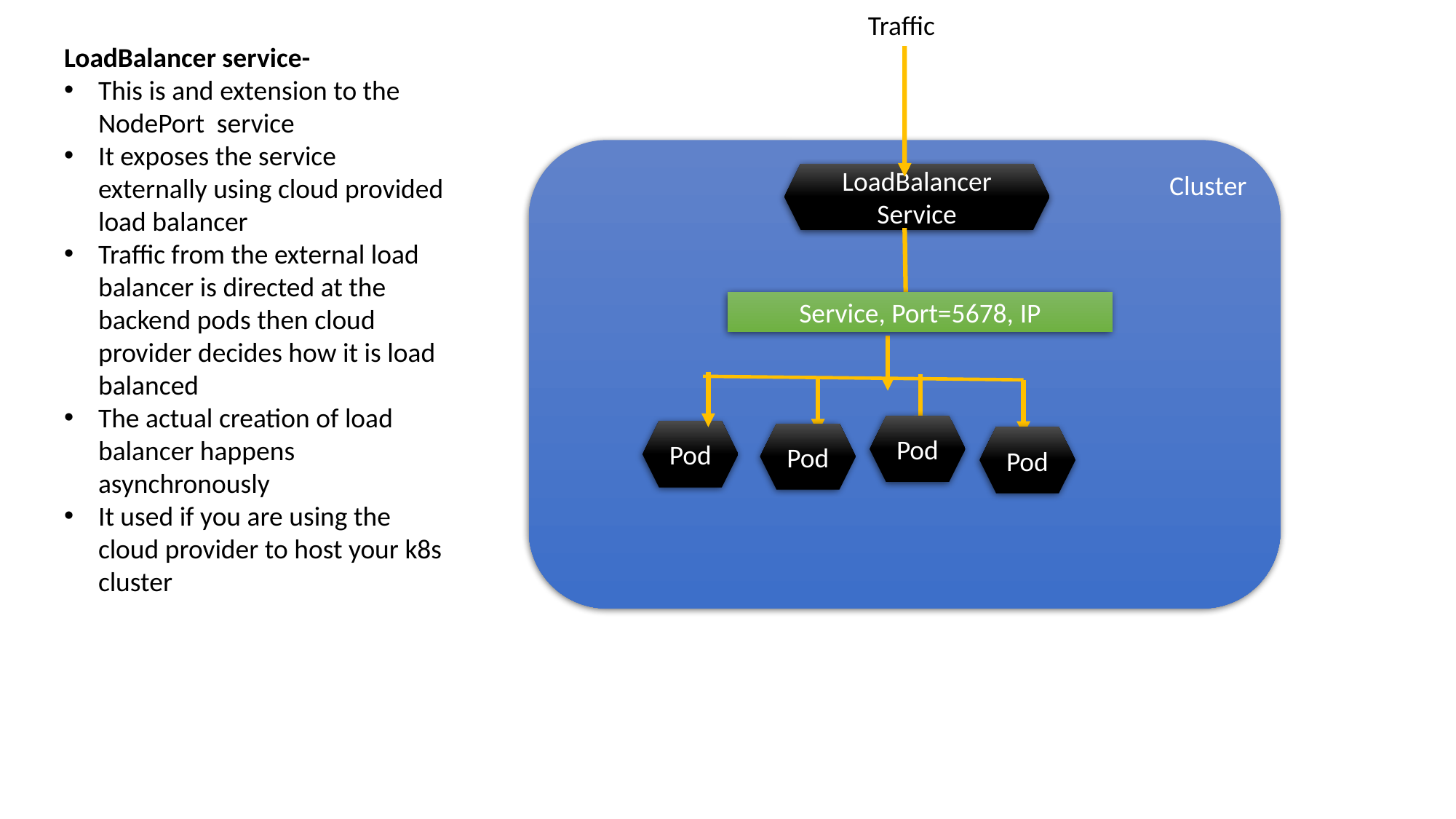

Traffic
LoadBalancer service-
This is and extension to the NodePort  service
It exposes the service externally using cloud provided load balancer
Traffic from the external load balancer is directed at the backend pods then cloud provider decides how it is load balanced
The actual creation of load balancer happens asynchronously
It used if you are using the cloud provider to host your k8s cluster
Cluster
LoadBalancer Service
Service, Port=5678, IP
Pod
Pod
Pod
Pod